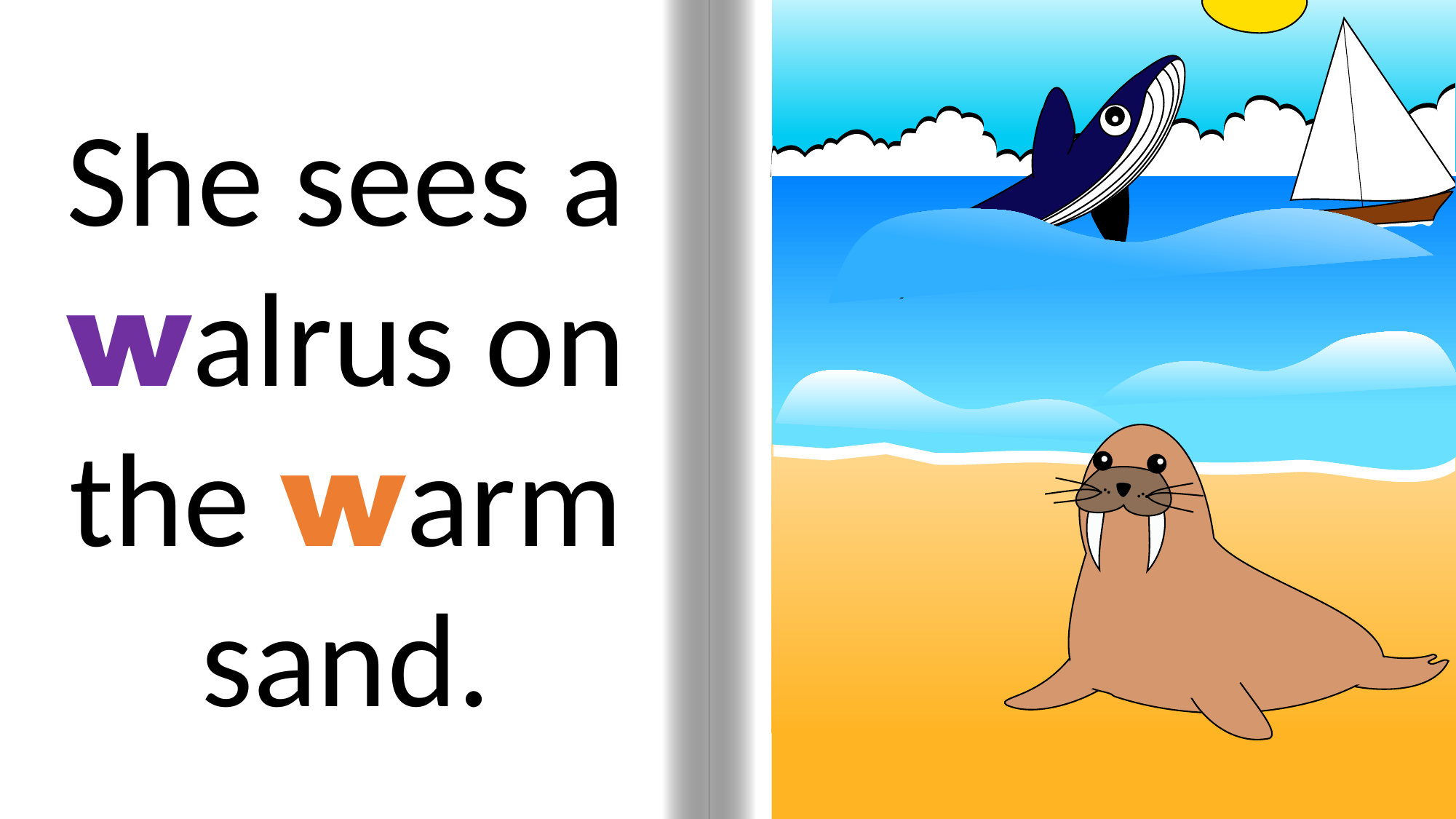

She sees a walrus on the warm sand.